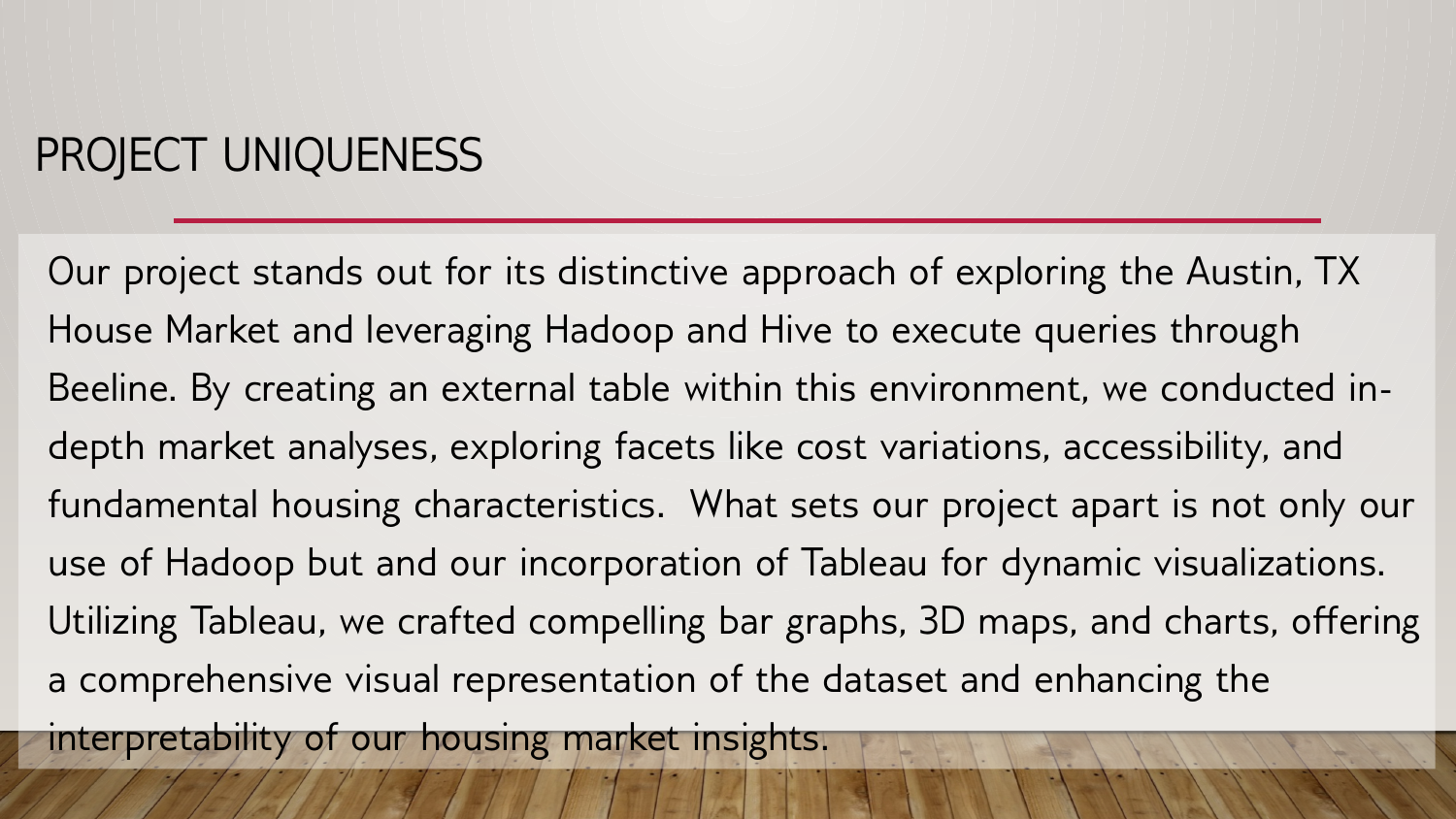

# Project Uniqueness
Our project stands out for its distinctive approach of exploring the Austin, TX House Market and leveraging Hadoop and Hive to execute queries through Beeline. By creating an external table within this environment, we conducted in-depth market analyses, exploring facets like cost variations, accessibility, and fundamental housing characteristics.  What sets our project apart is not only our use of Hadoop but and our incorporation of Tableau for dynamic visualizations. Utilizing Tableau, we crafted compelling bar graphs, 3D maps, and charts, offering a comprehensive visual representation of the dataset and enhancing the interpretability of our housing market insights.